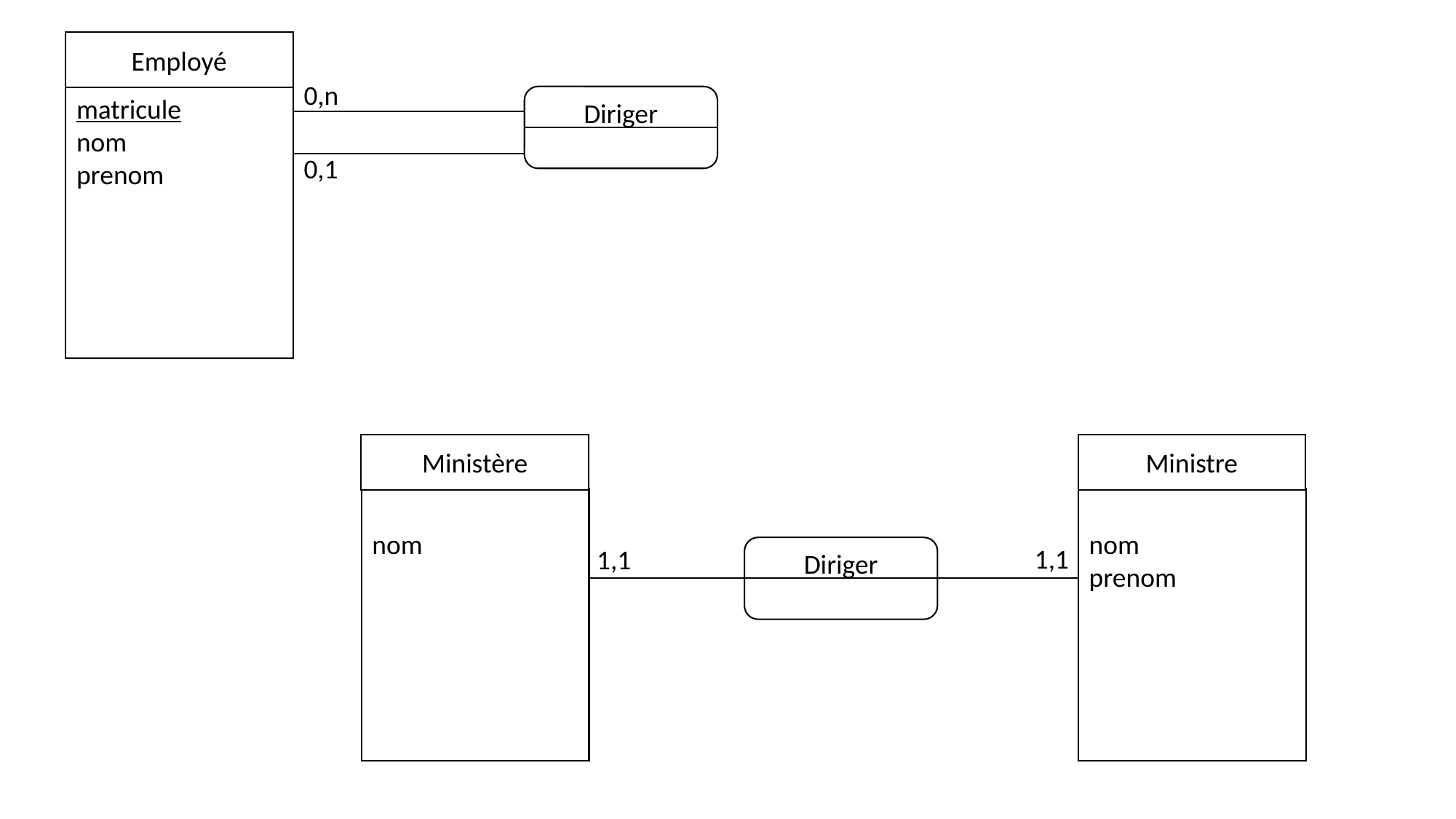

Employé
0,n
matricule
nom
prenom

Diriger

0,1
Ministère
Ministre

nom

nom
prenom
1,1
1,1
Diriger